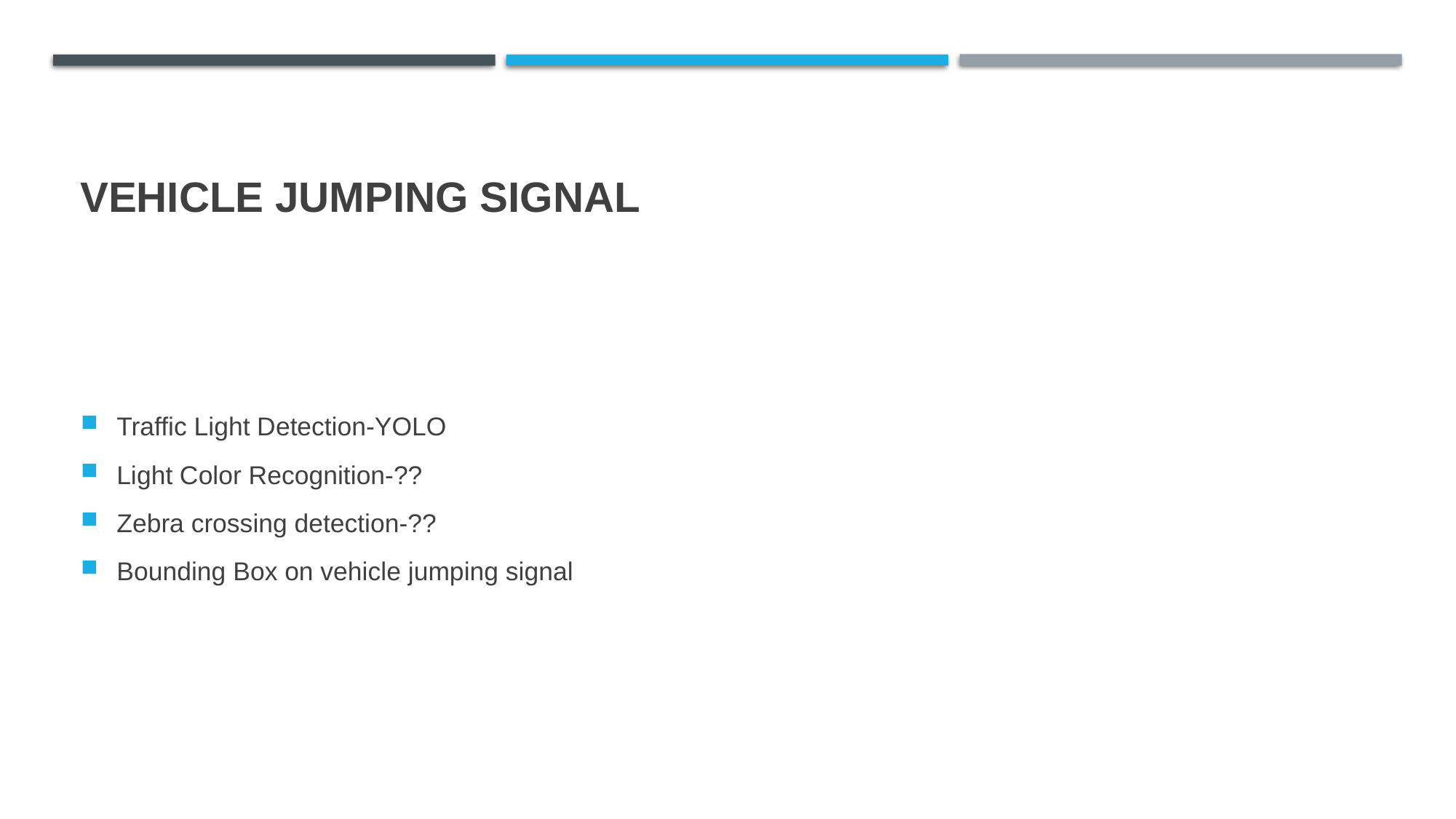

# Vehicle Jumping signal
Traffic Light Detection-YOLO
Light Color Recognition-??
Zebra crossing detection-??
Bounding Box on vehicle jumping signal